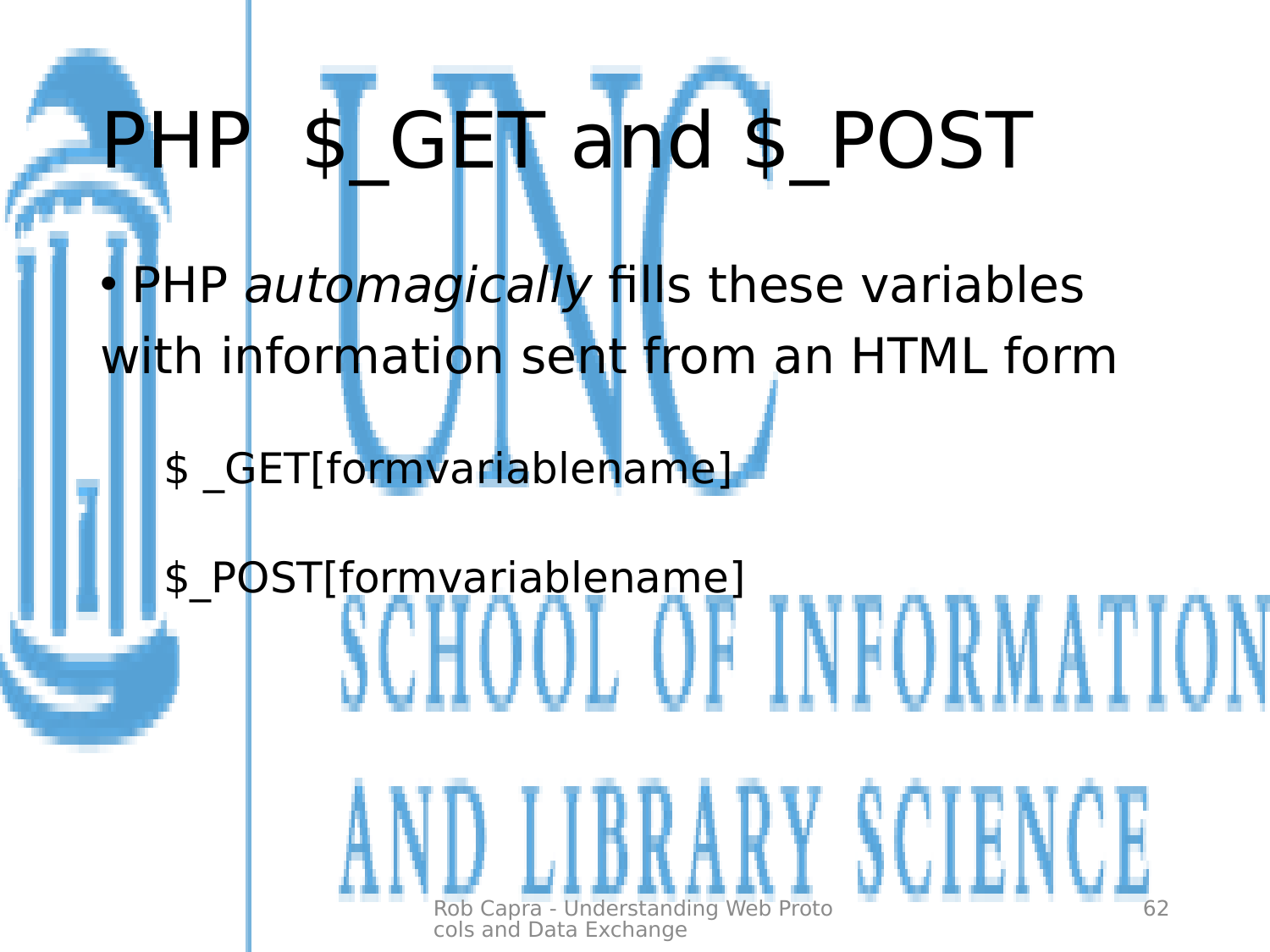

# PHP  $_GET and $_POST
PHP automagically fills these variables
with information sent from an HTML form

$ _GET[formvariablename]

$_POST[formvariablename]
Rob Capra - Understanding Web Protocols and Data Exchange
62